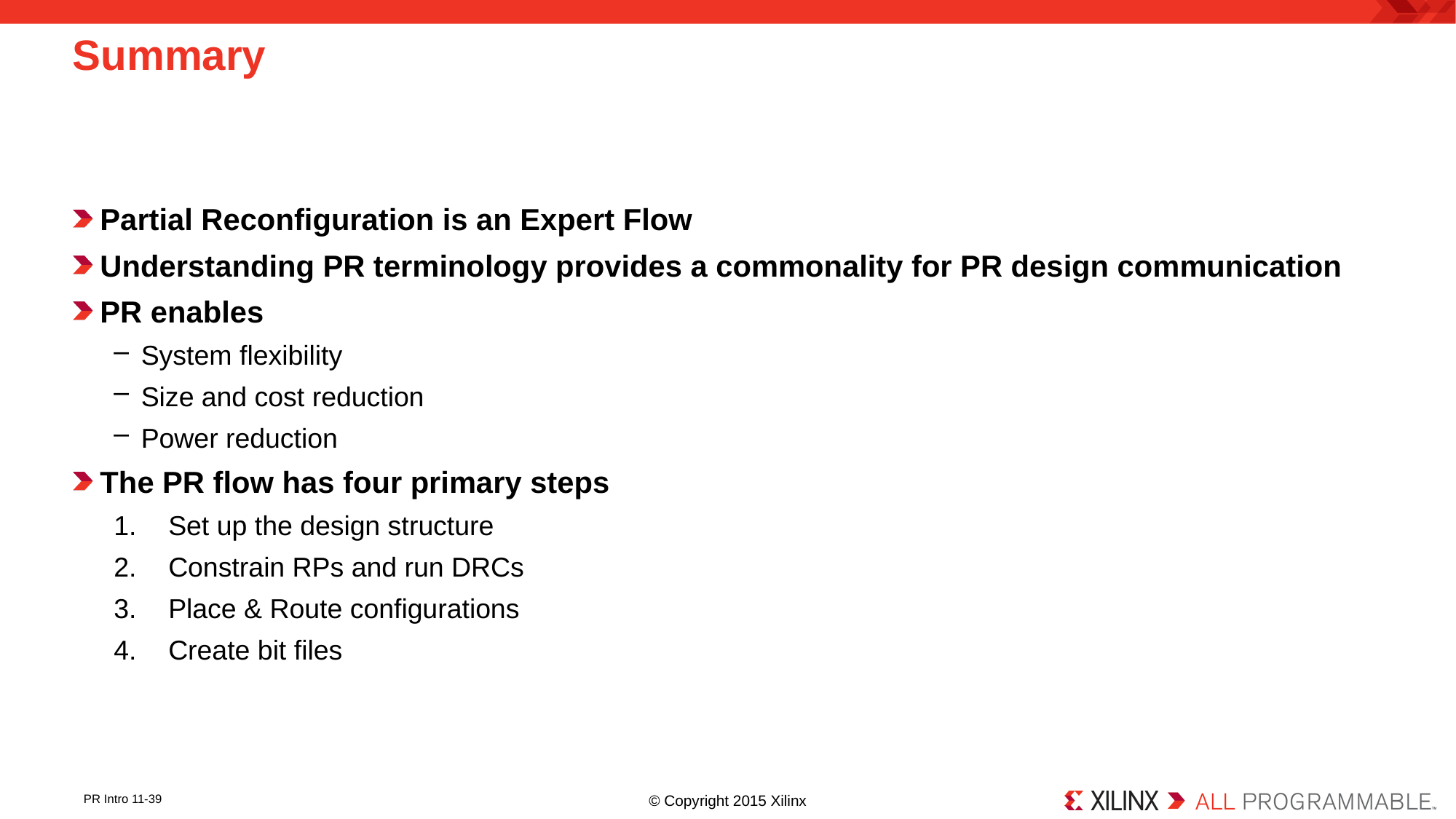

# Summary
Partial Reconfiguration is an Expert Flow
Understanding PR terminology provides a commonality for PR design communication
PR enables
System flexibility
Size and cost reduction
Power reduction
The PR flow has four primary steps
Set up the design structure
Constrain RPs and run DRCs
Place & Route configurations
Create bit files

© Copyright 2015 Xilinx
PR Intro 11-39